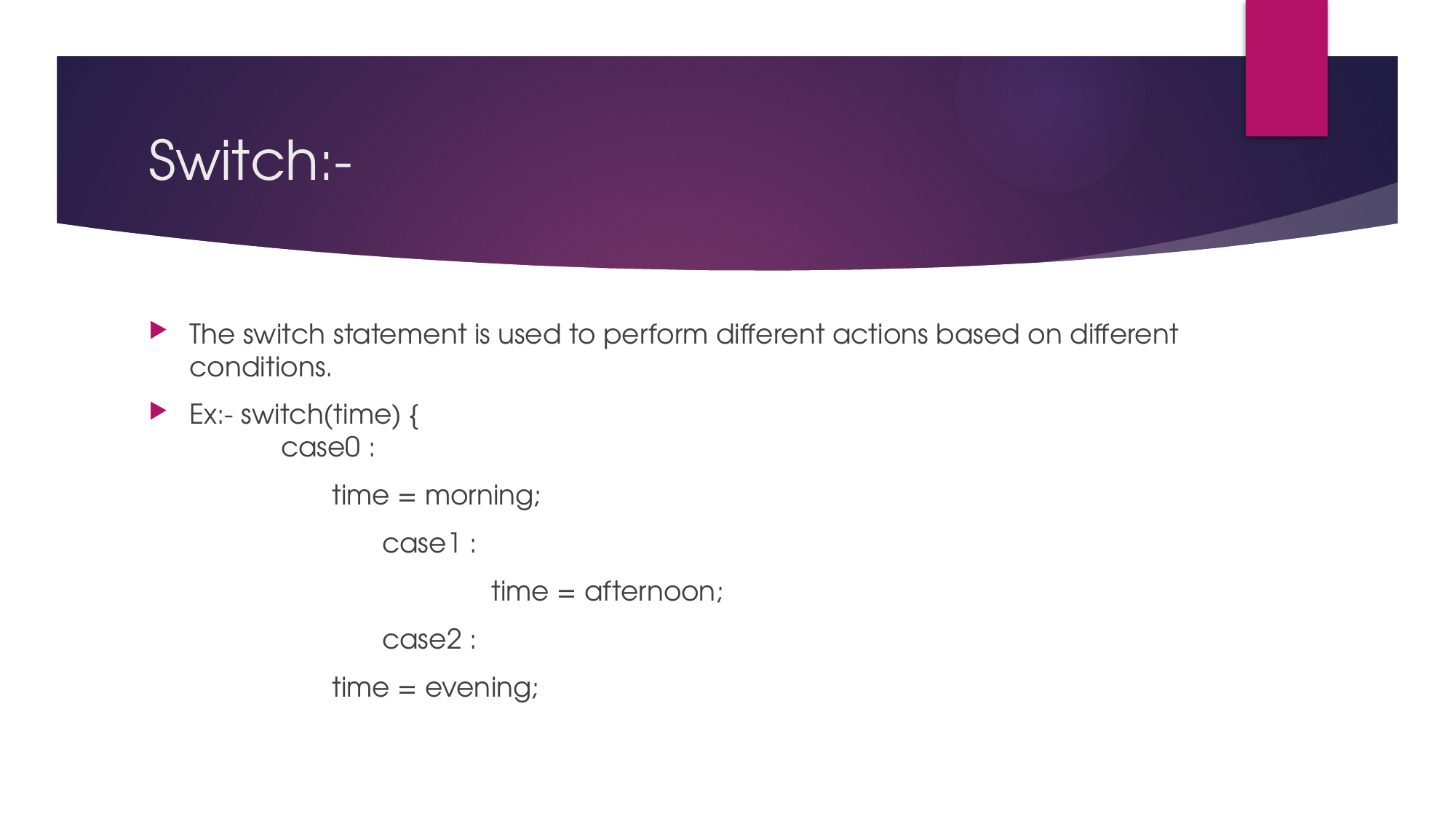

# Switch:-
The switch statement is used to perform different actions based on different conditions.
Ex:- switch(time) {
            case0 :
                        time = morning;
		  case1 :
			  time = afternoon;
		  case2 :
                        time = evening;